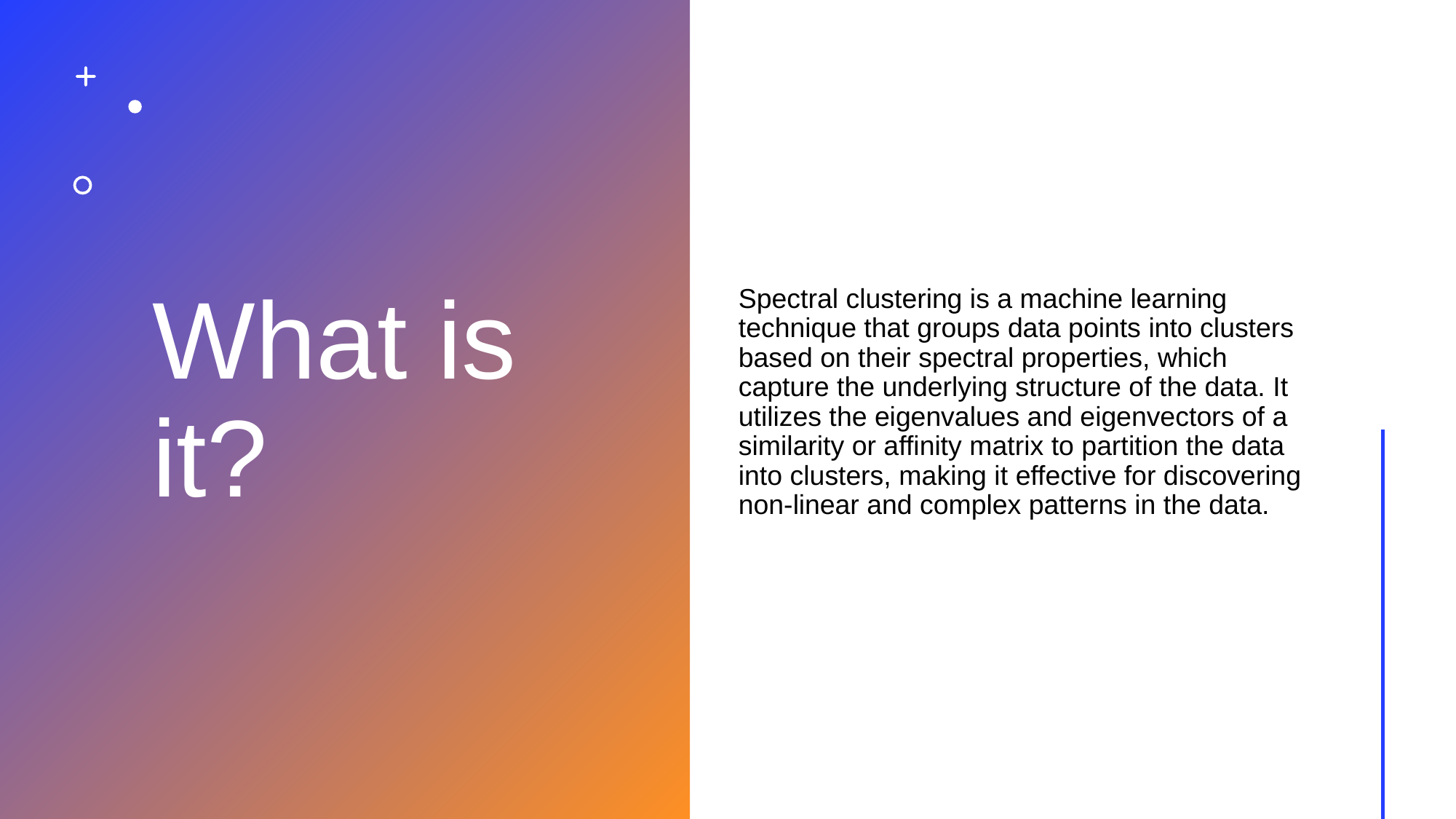

# What is it?
Spectral clustering is a machine learning technique that groups data points into clusters based on their spectral properties, which capture the underlying structure of the data. It utilizes the eigenvalues and eigenvectors of a similarity or affinity matrix to partition the data into clusters, making it effective for discovering non-linear and complex patterns in the data.